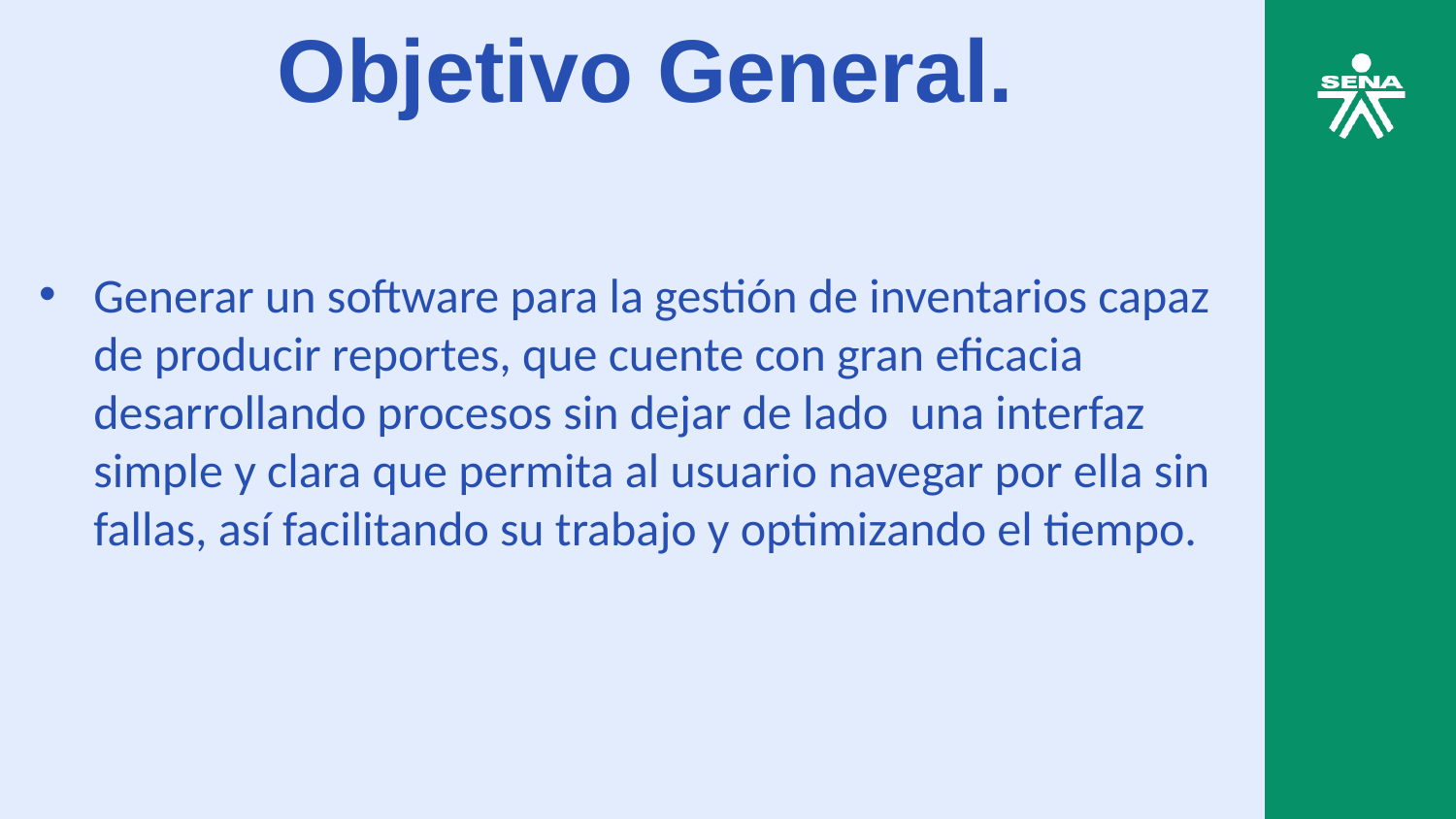

Objetivo General.

Generar un software para la gestión de inventarios capaz de producir reportes, que cuente con gran eficacia desarrollando procesos sin dejar de lado  una interfaz simple y clara que permita al usuario navegar por ella sin fallas, así facilitando su trabajo y optimizando el tiempo.